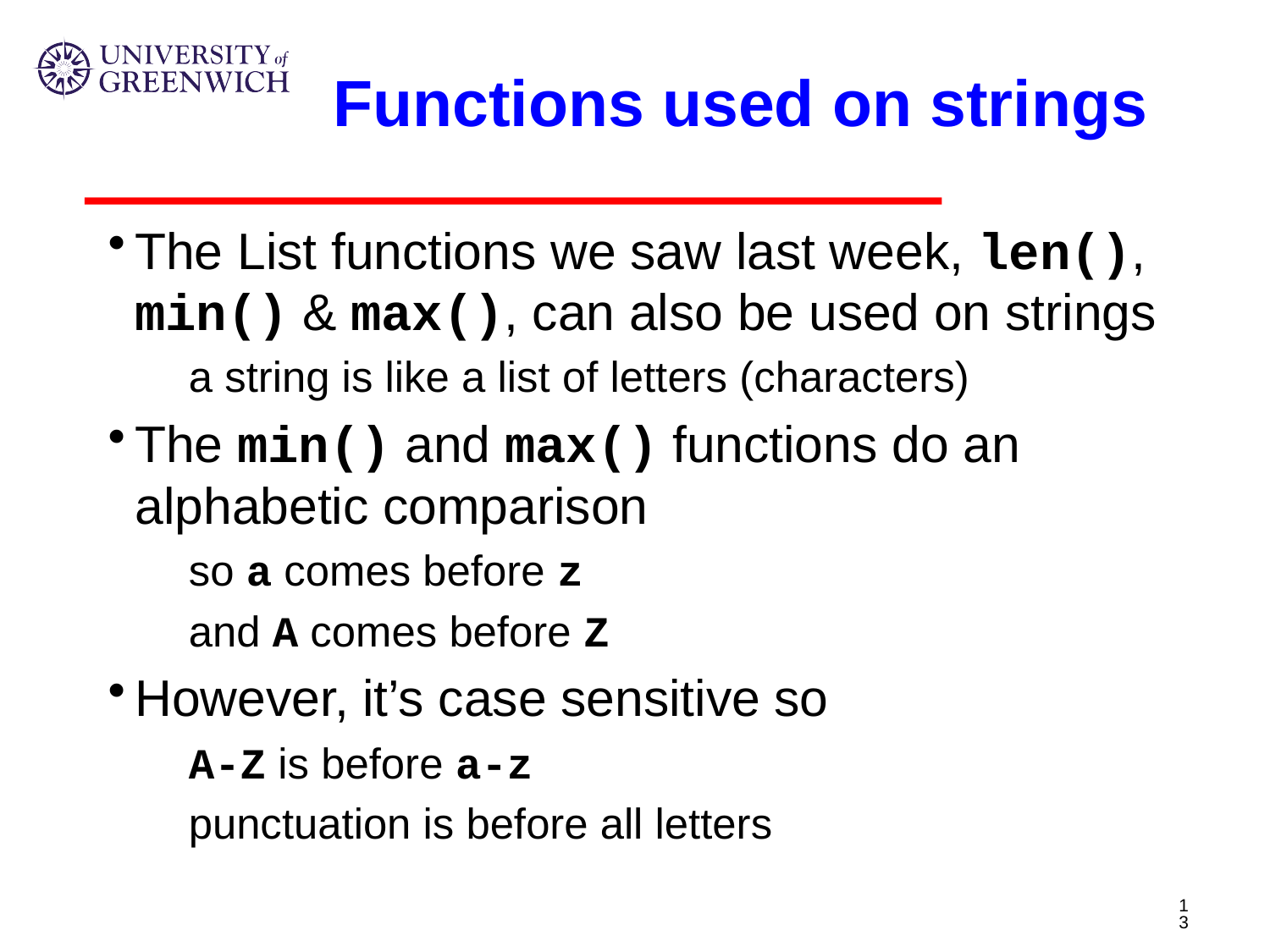

# Functions used on strings
The List functions we saw last week, len(), min() & max(), can also be used on strings
a string is like a list of letters (characters)
The min() and max() functions do an alphabetic comparison
so a comes before z
and A comes before Z
However, it’s case sensitive so
A-Z is before a-z
punctuation is before all letters

13